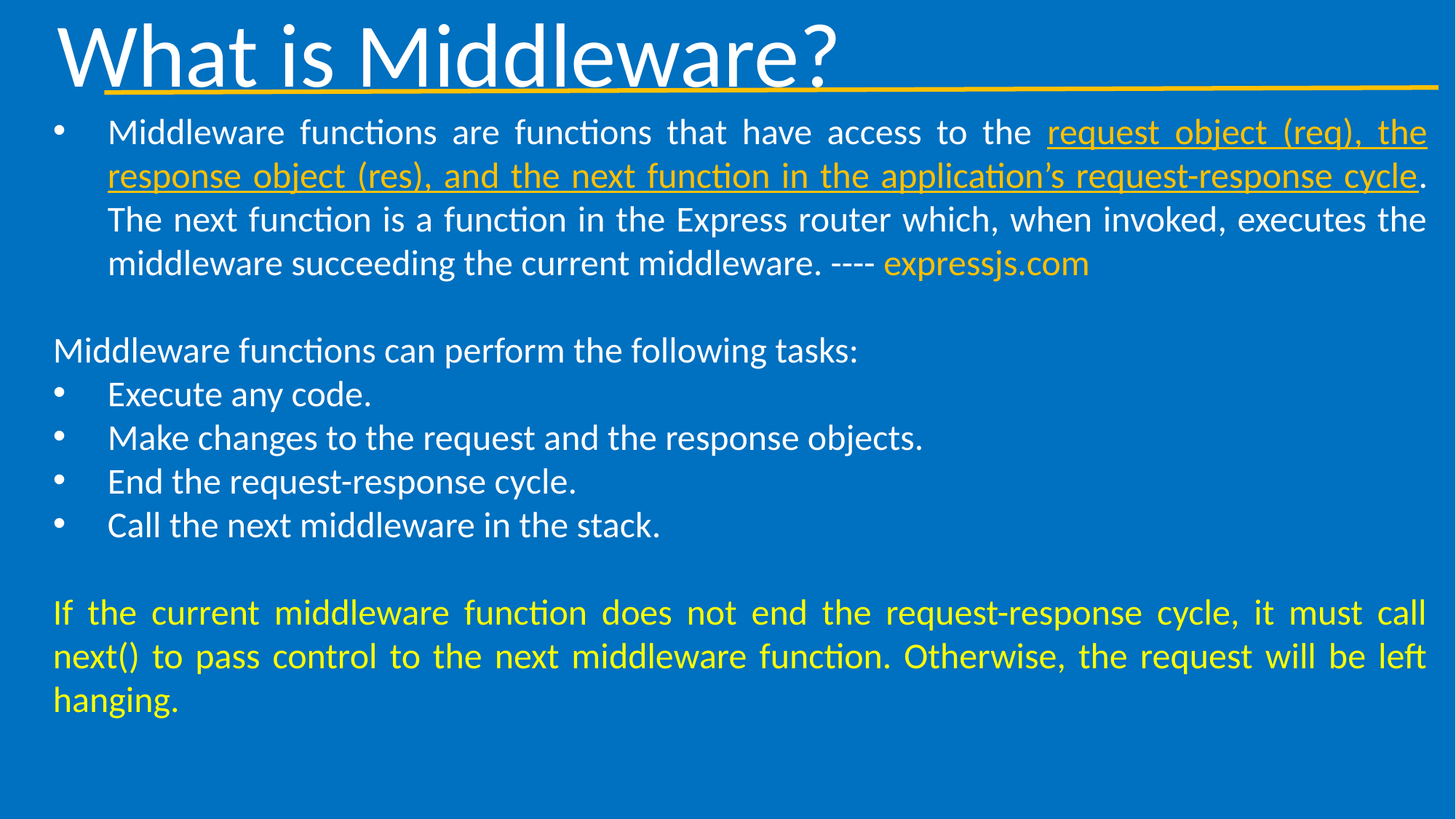

What is Middleware?
Middleware functions are functions that have access to the request object (req), the response object (res), and the next function in the application’s request-response cycle. The next function is a function in the Express router which, when invoked, executes the middleware succeeding the current middleware. ---- expressjs.com

Middleware functions can perform the following tasks:
Execute any code.
Make changes to the request and the response objects.
End the request-response cycle.
Call the next middleware in the stack.

If the current middleware function does not end the request-response cycle, it must call next() to pass control to the next middleware function. Otherwise, the request will be left hanging.